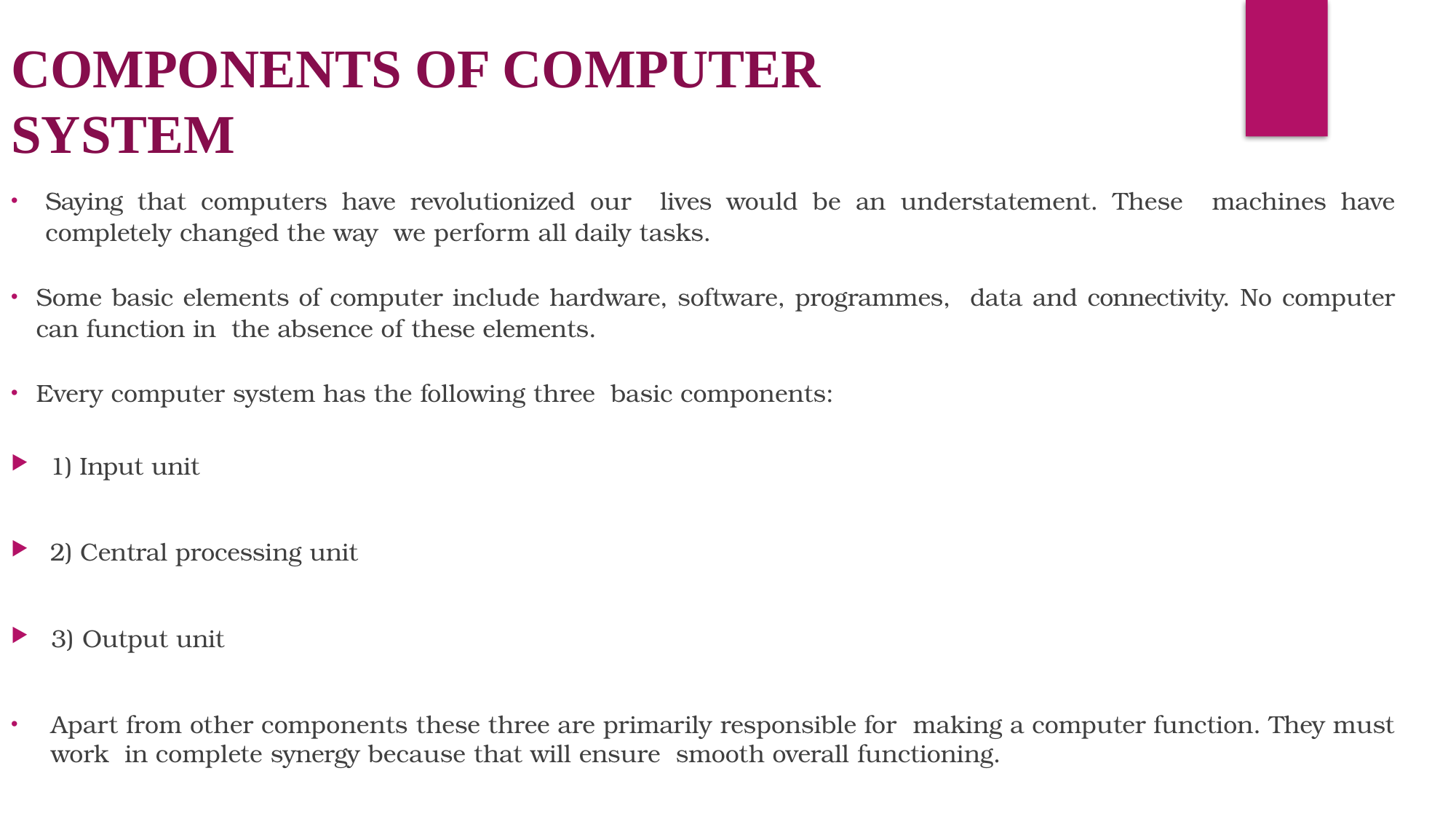

COMPONENTS OF COMPUTER SYSTEM
Saying that computers have revolutionized our  lives would be an understatement. These  machines have completely changed the way  we perform all daily tasks.

Some basic elements of computer include hardware, software, programmes,  data and connectivity. No computer can function in  the absence of these elements.

Every computer system has the following three  basic components:

   1) Input unit

   2) Central processing unit

   3) Output unit

Apart from other components these three are primarily responsible for  making a computer function. They must work  in complete synergy because that will ensure  smooth overall functioning.